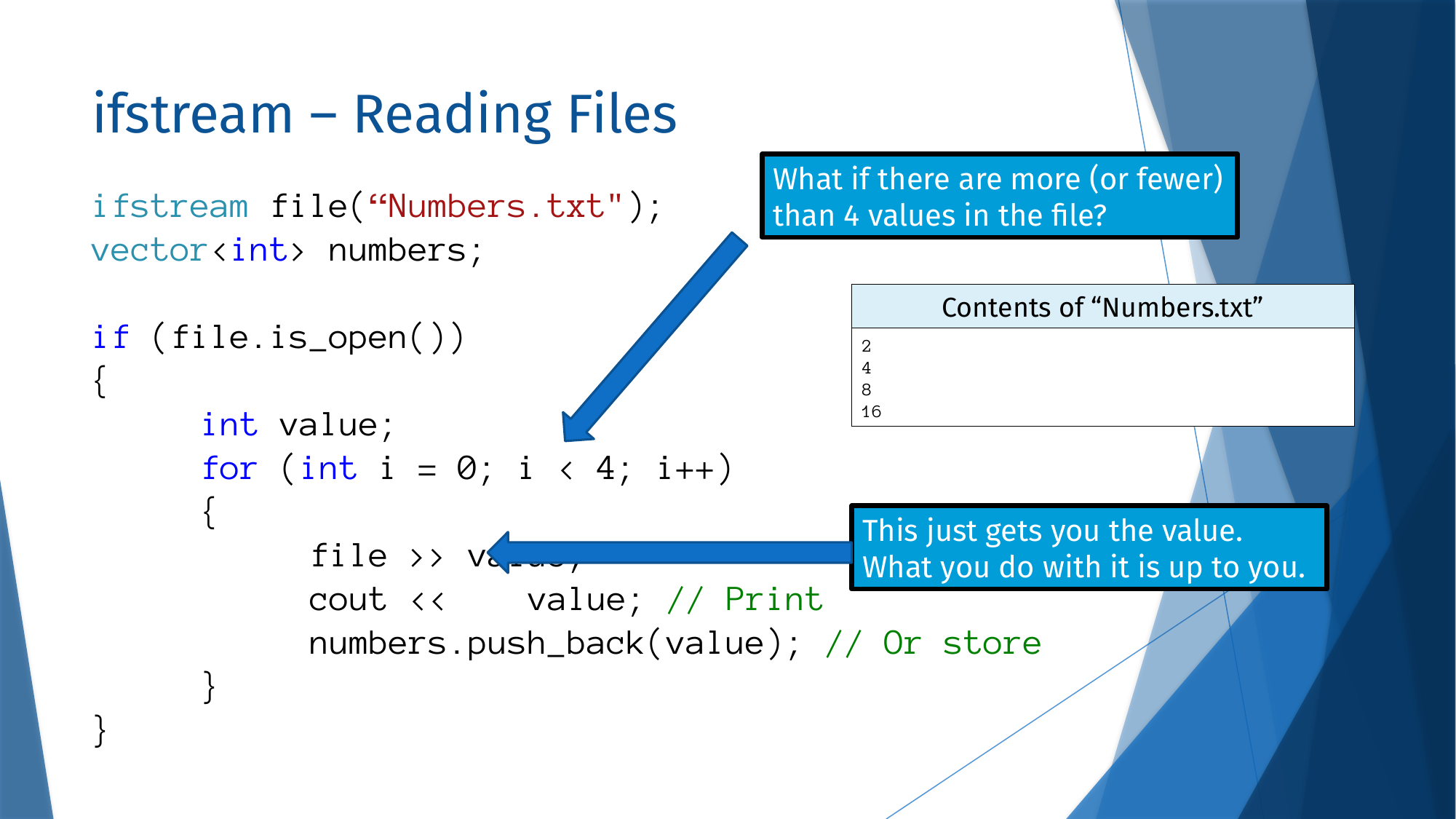

# ifstream – Reading Files
What if there are more (or fewer) than 4 values in the file?

ifstream file(“Numbers.txt");
vector<int> numbers;

if (file.is_open())
{
	int value;
	for (int i = 0; i < 4; i++)
	{
		file >> value;
		cout <<	value; // Print
		numbers.push_back(value); // Or store
	}
}
Contents of “Numbers.txt”
2
4
8
16

This just gets you the value. What you do with it is up to you.